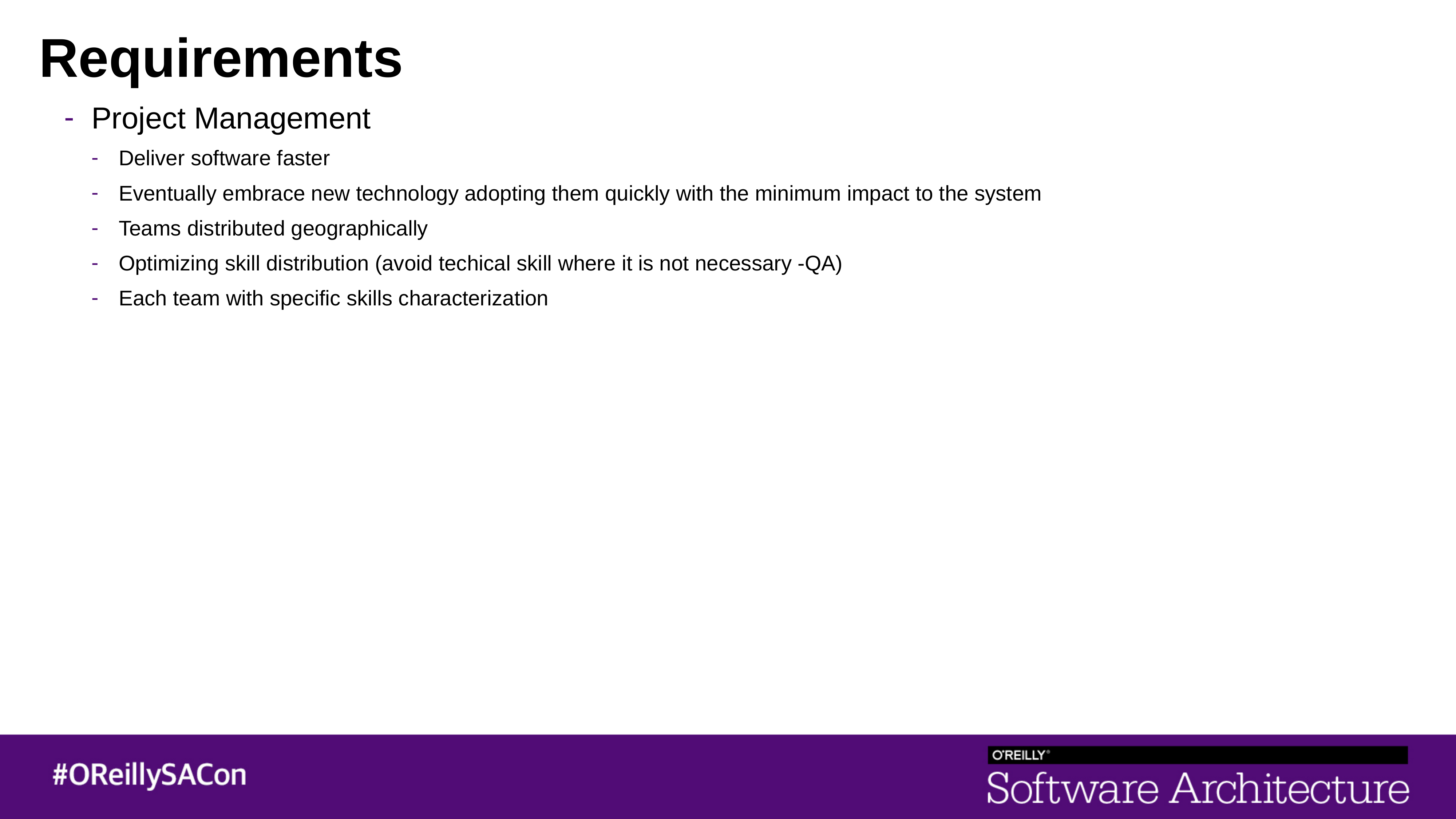

# Requirements
Project Management
Deliver software faster
Eventually embrace new technology adopting them quickly with the minimum impact to the system
Teams distributed geographically
Optimizing skill distribution (avoid techical skill where it is not necessary -QA)
Each team with specific skills characterization